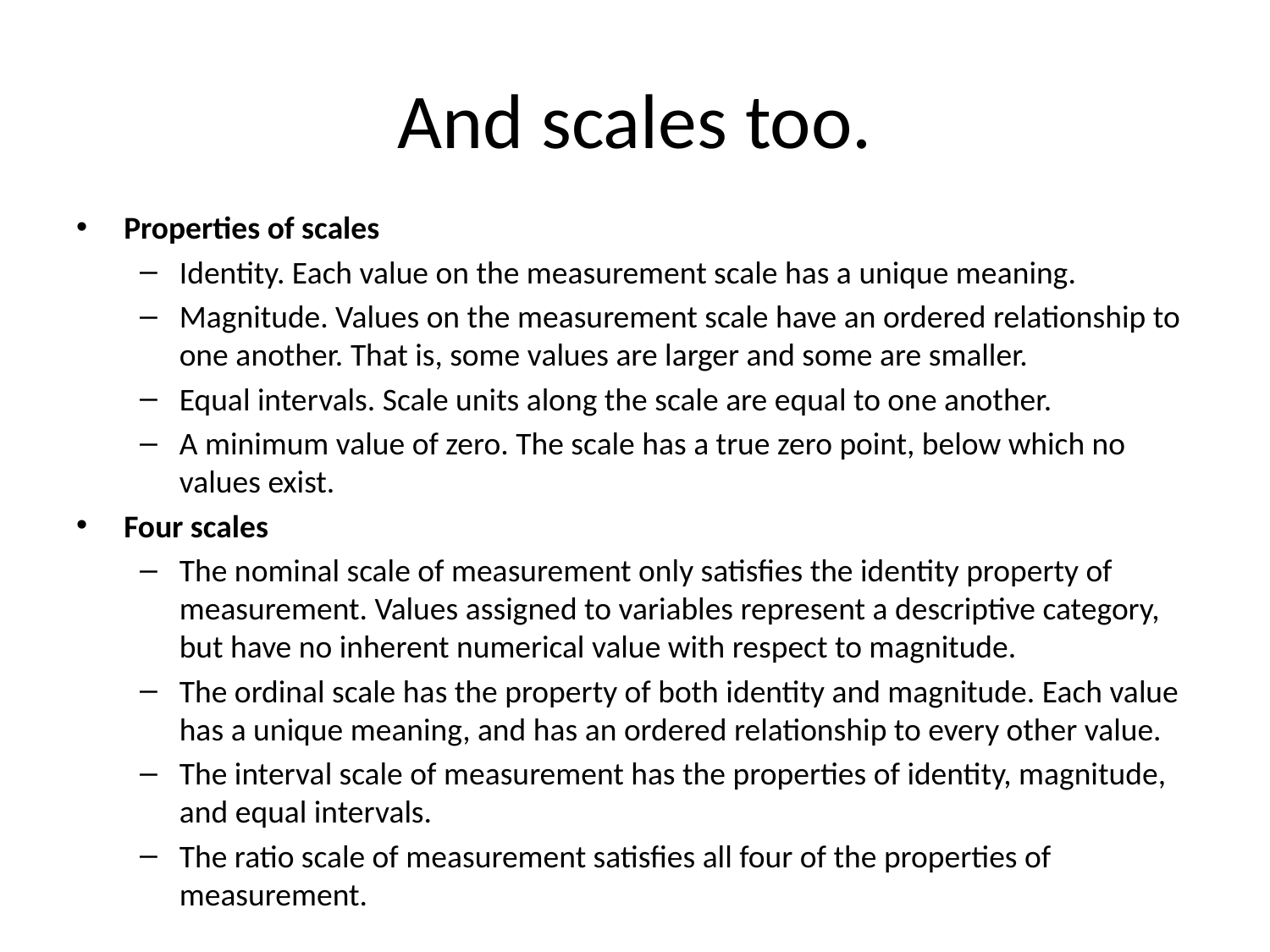

# And scales too.
Properties of scales
Identity. Each value on the measurement scale has a unique meaning.
Magnitude. Values on the measurement scale have an ordered relationship to one another. That is, some values are larger and some are smaller.
Equal intervals. Scale units along the scale are equal to one another.
A minimum value of zero. The scale has a true zero point, below which no values exist.
Four scales
The nominal scale of measurement only satisfies the identity property of measurement. Values assigned to variables represent a descriptive category, but have no inherent numerical value with respect to magnitude.
The ordinal scale has the property of both identity and magnitude. Each value has a unique meaning, and has an ordered relationship to every other value.
The interval scale of measurement has the properties of identity, magnitude, and equal intervals.
The ratio scale of measurement satisfies all four of the properties of measurement.